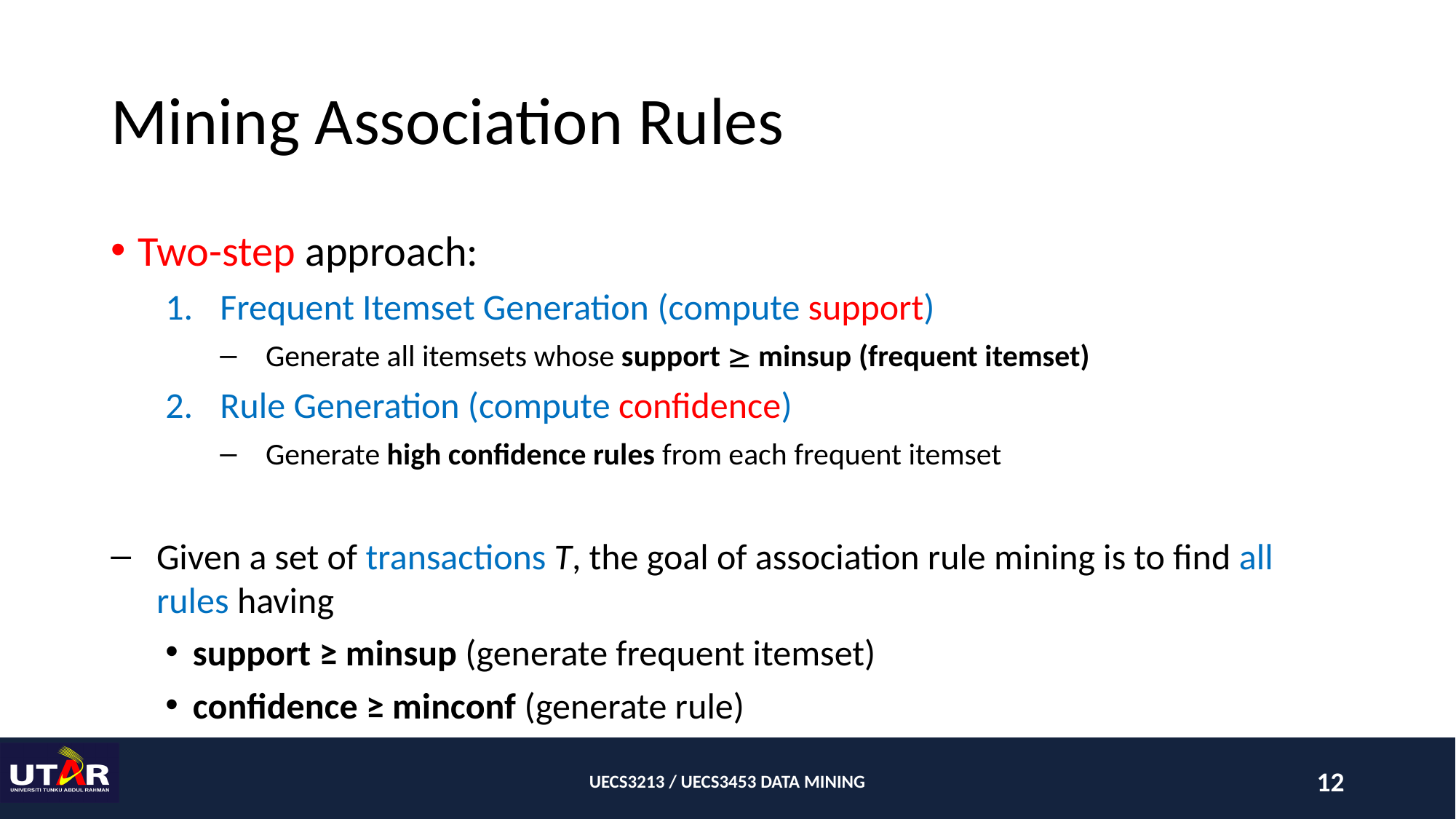

# Mining Association Rules
Two-step approach:
Frequent Itemset Generation (compute support)
Generate all itemsets whose support ≥ minsup (frequent itemset)
Rule Generation (compute confidence)
Generate high confidence rules from each frequent itemset

Given a set of transactions T, the goal of association rule mining is to find all rules having
support ≥ minsup (generate frequent itemset)
confidence ≥ minconf (generate rule)

UECS3213 / UECS3453 DATA MINING
12